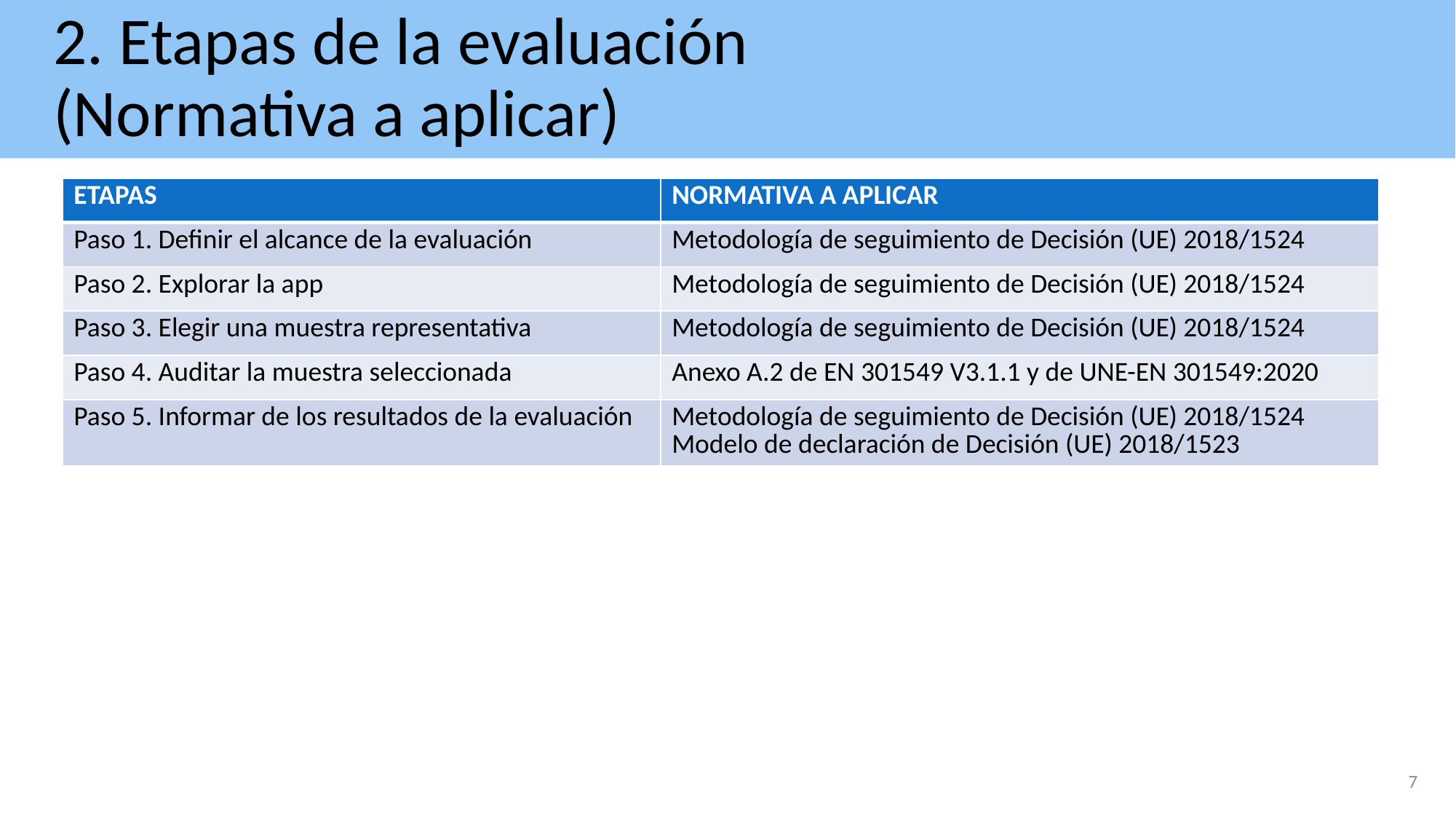

# 2. Etapas de la evaluación (Normativa a aplicar)
| ETAPAS | NORMATIVA A APLICAR |
| --- | --- |
| Paso 1. Definir el alcance de la evaluación | Metodología de seguimiento de Decisión (UE) 2018/1524 |
| Paso 2. Explorar la app | Metodología de seguimiento de Decisión (UE) 2018/1524 |
| Paso 3. Elegir una muestra representativa | Metodología de seguimiento de Decisión (UE) 2018/1524 |
| Paso 4. Auditar la muestra seleccionada | Anexo A.2 de EN 301549 V3.1.1 y de UNE-EN 301549:2020 |
| Paso 5. Informar de los resultados de la evaluación | Metodología de seguimiento de Decisión (UE) 2018/1524 Modelo de declaración de Decisión (UE) 2018/1523 |
7